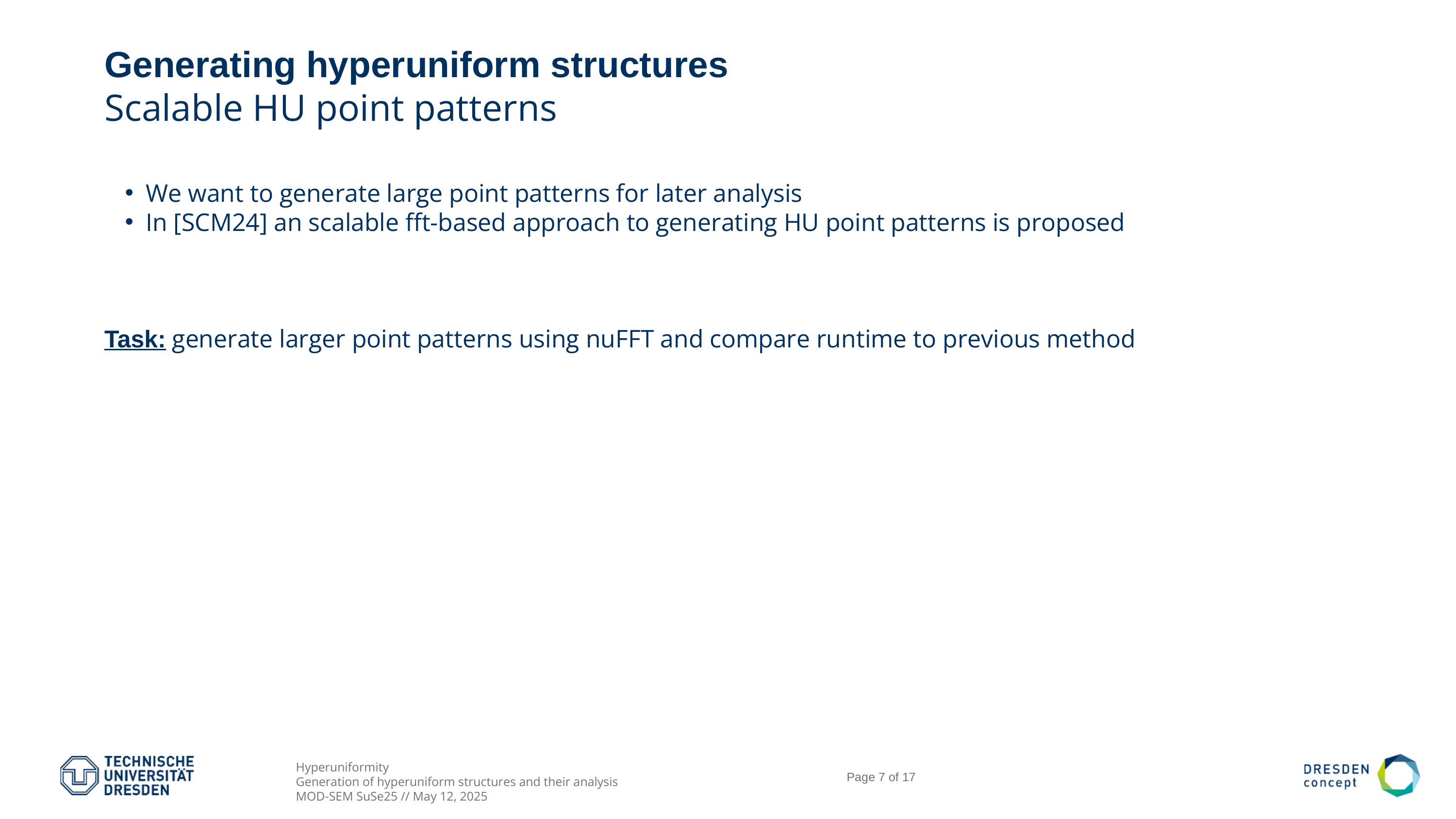

Generating hyperuniform structures
Scalable HU point patterns

We want to generate large point patterns for later analysis
In [SCM24] an scalable fft-based approach to generating HU point patterns is proposed

Task: generate larger point patterns using nuFFT and compare runtime to previous method

Hyperuniformity
Generation of hyperuniform structures and their analysis
MOD-SEM SuSe25 // May 12, 2025

Page 7 of 17